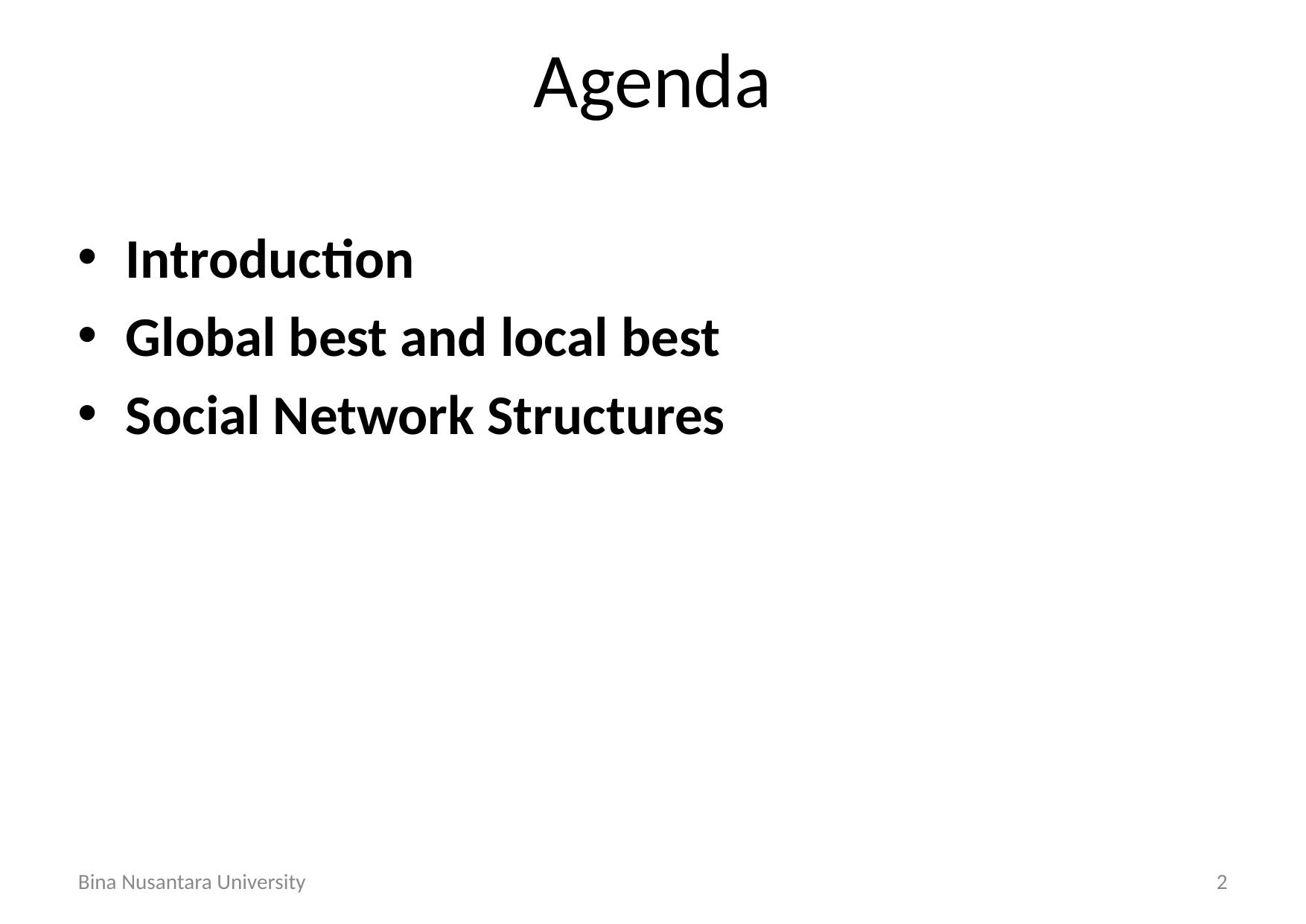

# Agenda
Introduction
Global best and local best
Social Network Structures
Bina Nusantara University
2